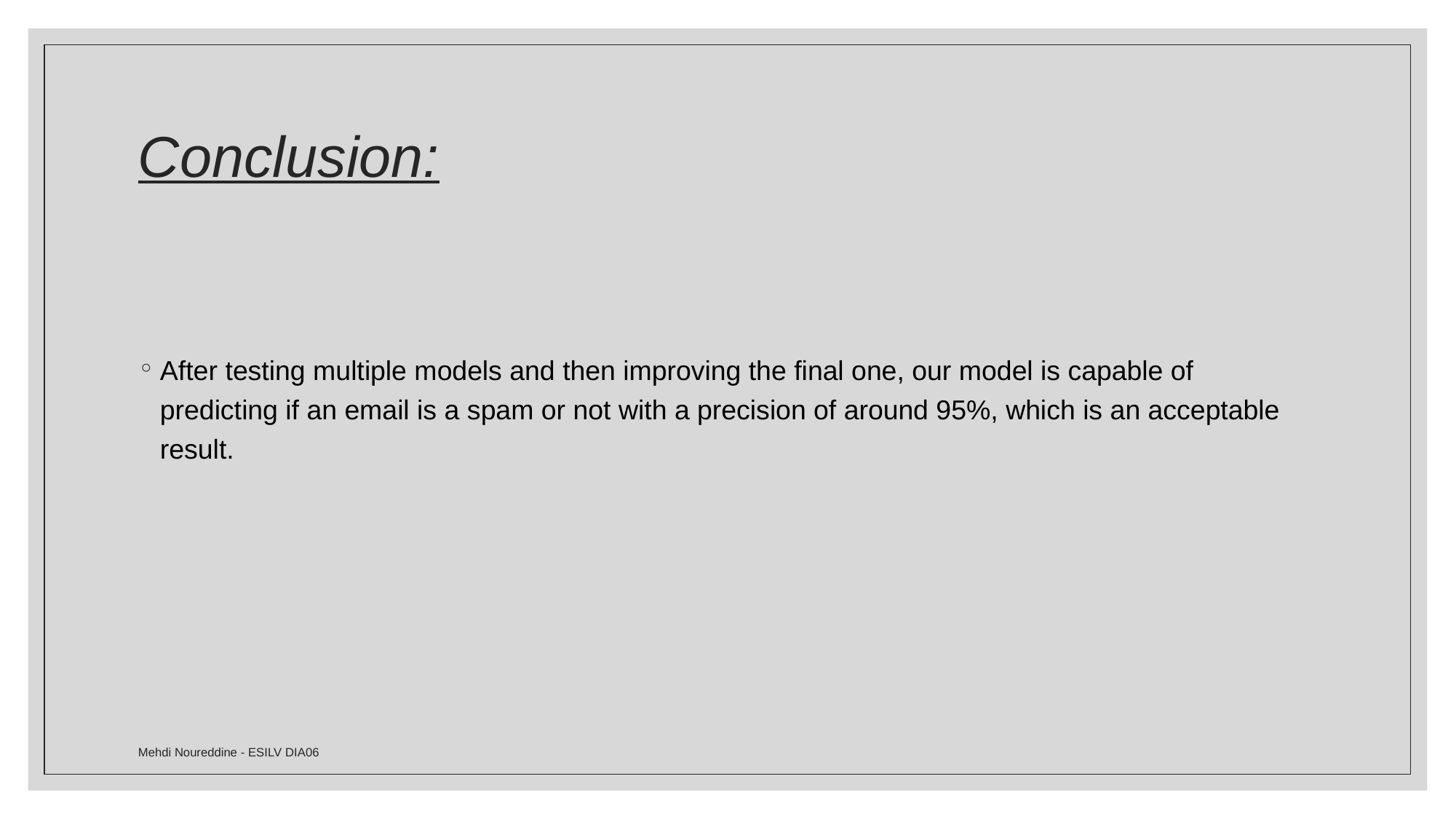

# Conclusion:
After testing multiple models and then improving the final one, our model is capable of predicting if an email is a spam or not with a precision of around 95%, which is an acceptable result.
Mehdi Noureddine - ESILV DIA06